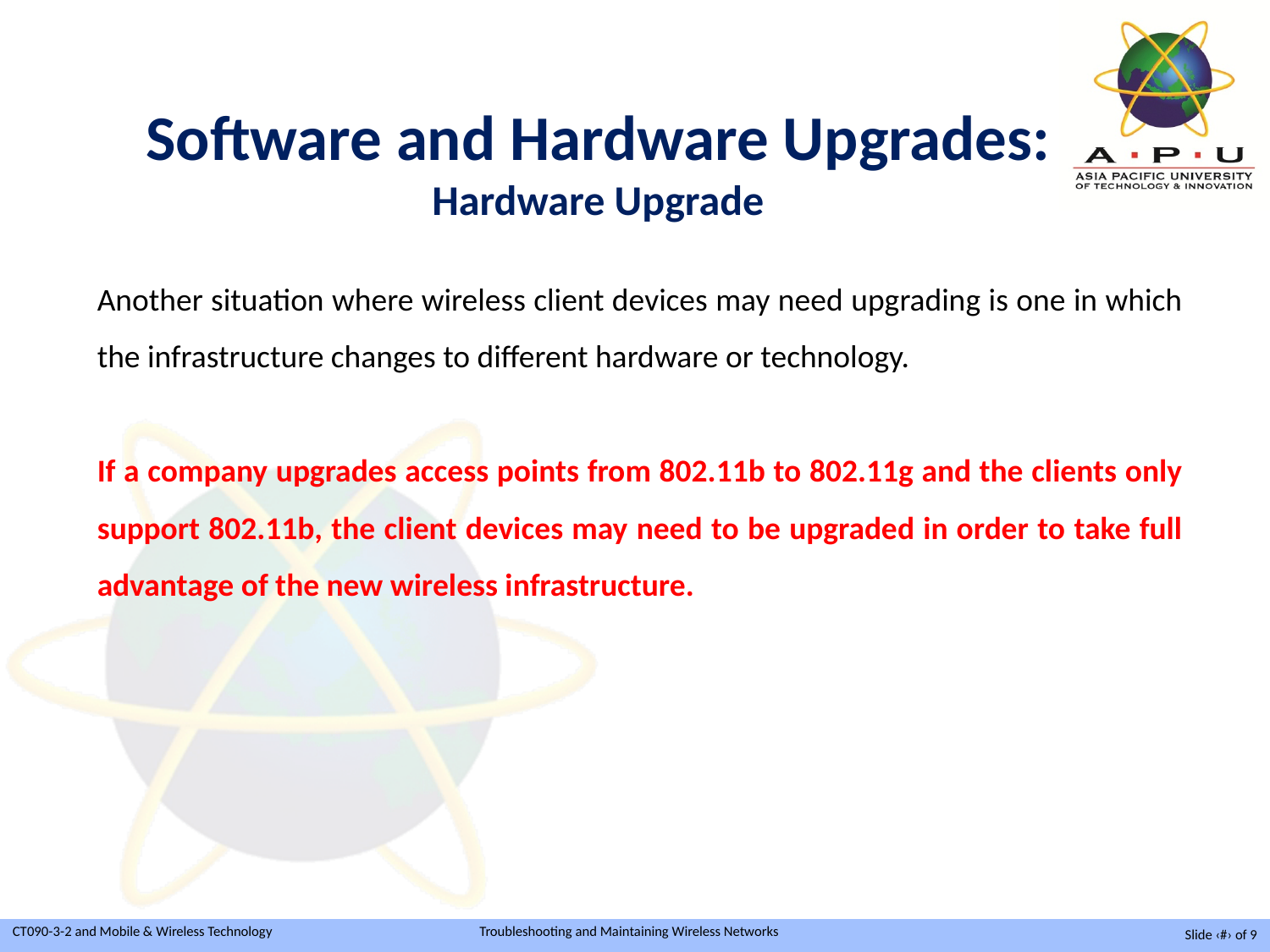

Software and Hardware Upgrades:
Hardware Upgrade
Another situation where wireless client devices may need upgrading is one in which the infrastructure changes to different hardware or technology.

If a company upgrades access points from 802.11b to 802.11g and the clients only support 802.11b, the client devices may need to be upgraded in order to take full advantage of the new wireless infrastructure.
Slide ‹#› of 9